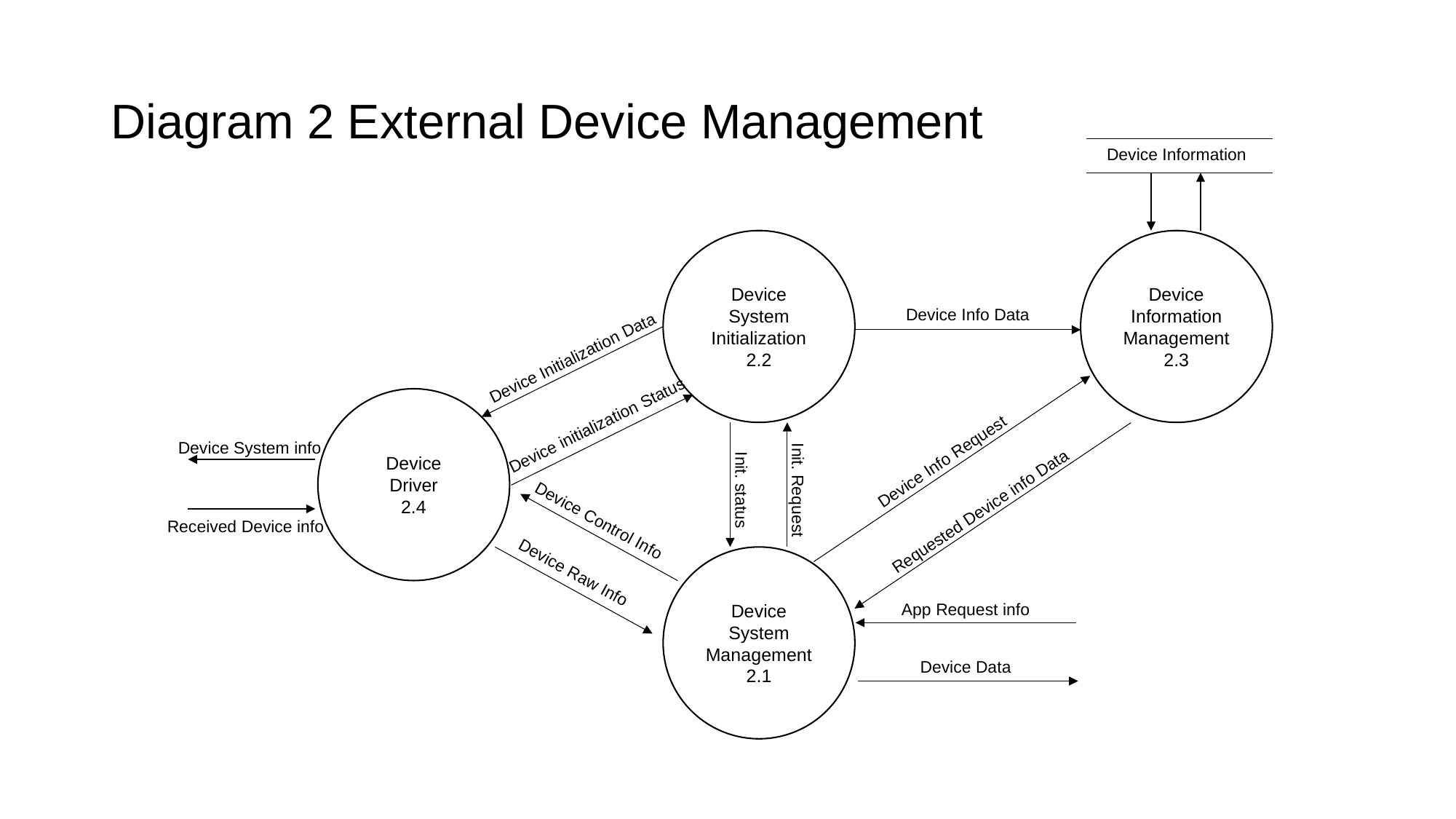

# Diagram 2 External Device Management
Device Information
Device
System
Initialization
2.2
Device
Information
Management
2.3
Device Info Data
Device Initialization Data
Device
Driver
2.4
Device initialization Status
Device System info
Device Info Request
Init. Request
Init. status
Requested Device info Data
Device Control Info
Received Device info
Device
System
Management
2.1
Device Raw Info
App Request info
Device Data